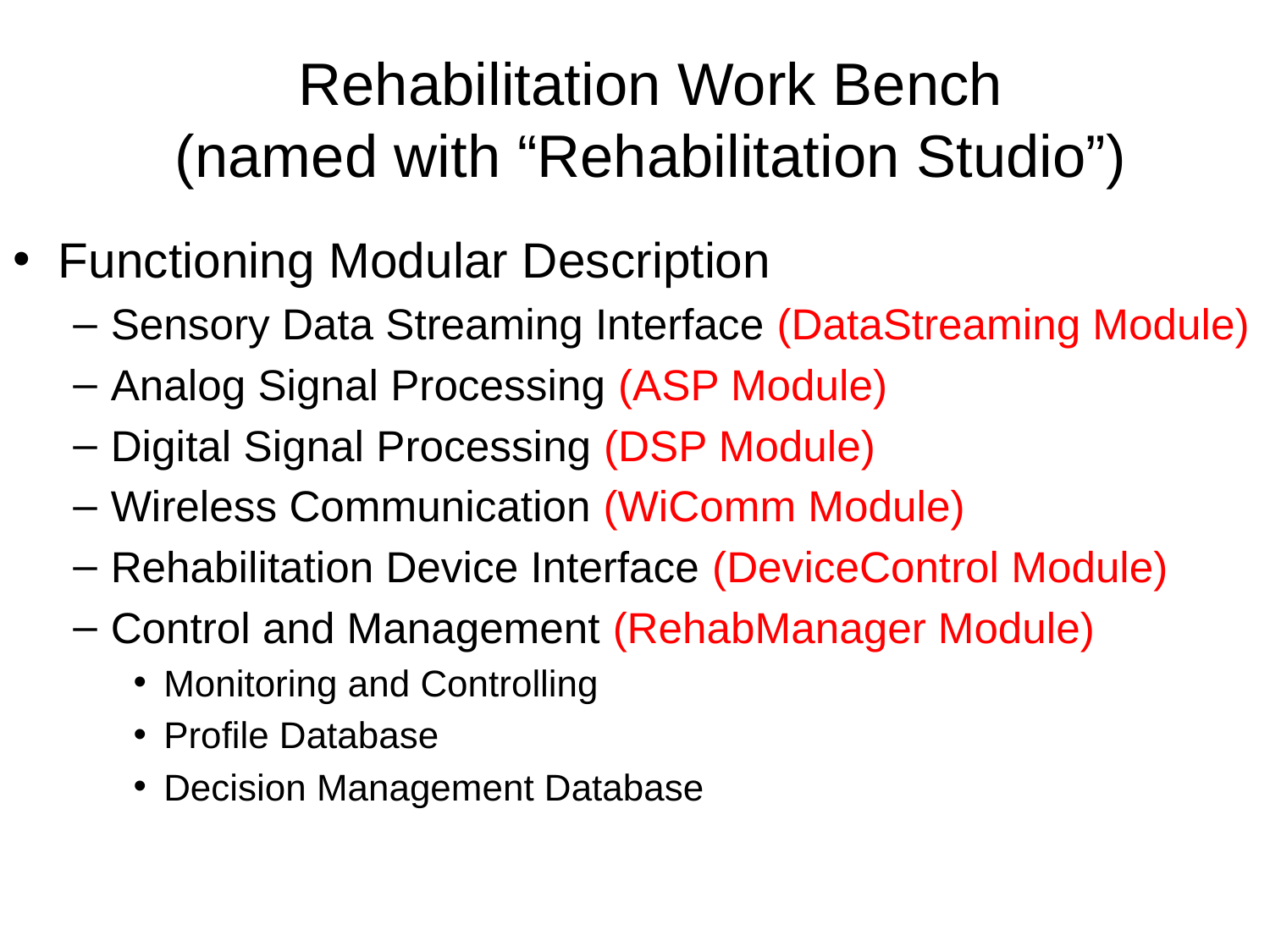

# Rehabilitation Work Bench (named with “Rehabilitation Studio”)
Functioning Modular Description
Sensory Data Streaming Interface (DataStreaming Module)
Analog Signal Processing (ASP Module)
Digital Signal Processing (DSP Module)
Wireless Communication (WiComm Module)
Rehabilitation Device Interface (DeviceControl Module)
Control and Management (RehabManager Module)
Monitoring and Controlling
Profile Database
Decision Management Database